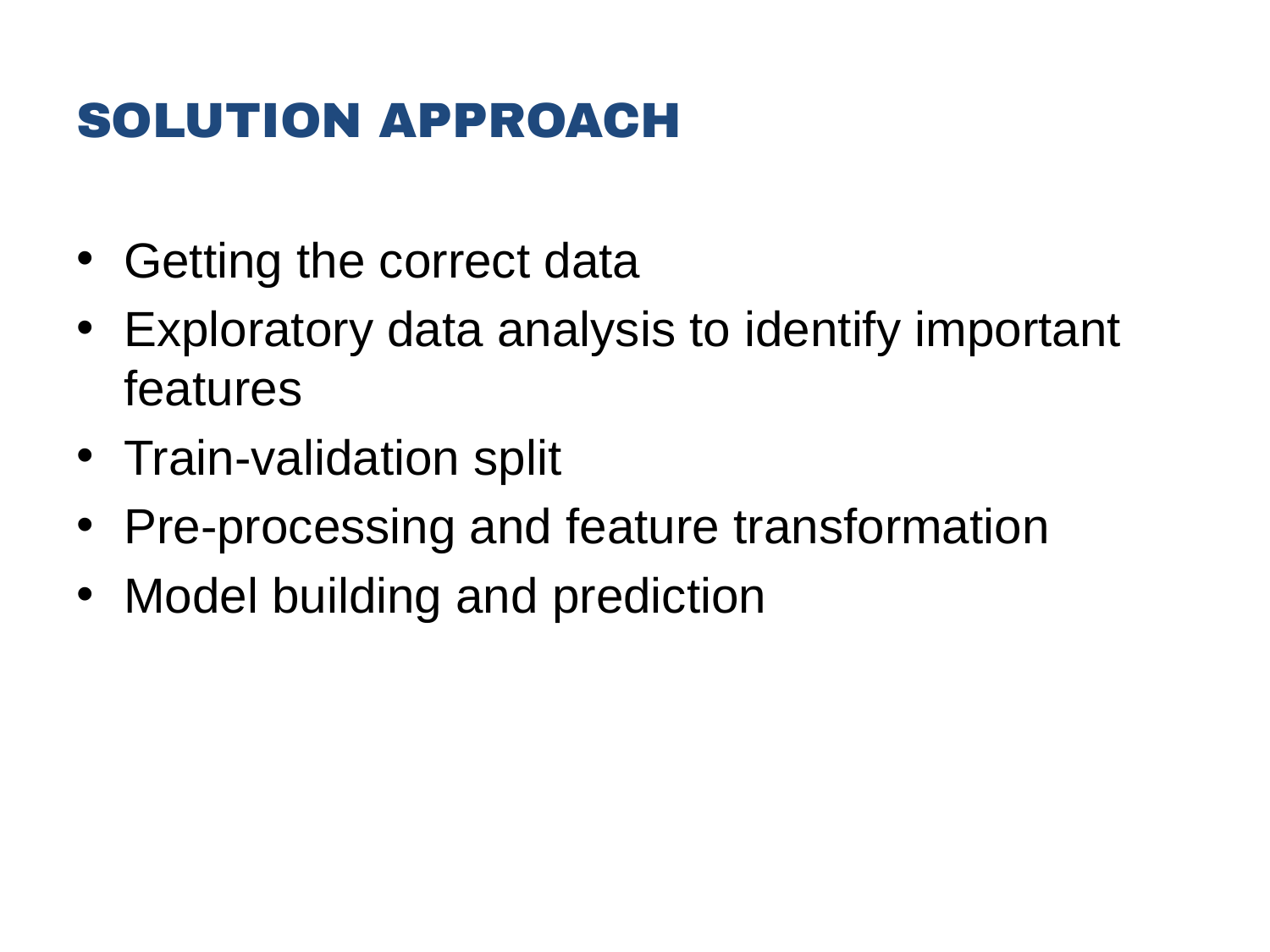

# SOLUTION APPROACH
Getting the correct data
Exploratory data analysis to identify important features
Train-validation split
Pre-processing and feature transformation
Model building and prediction